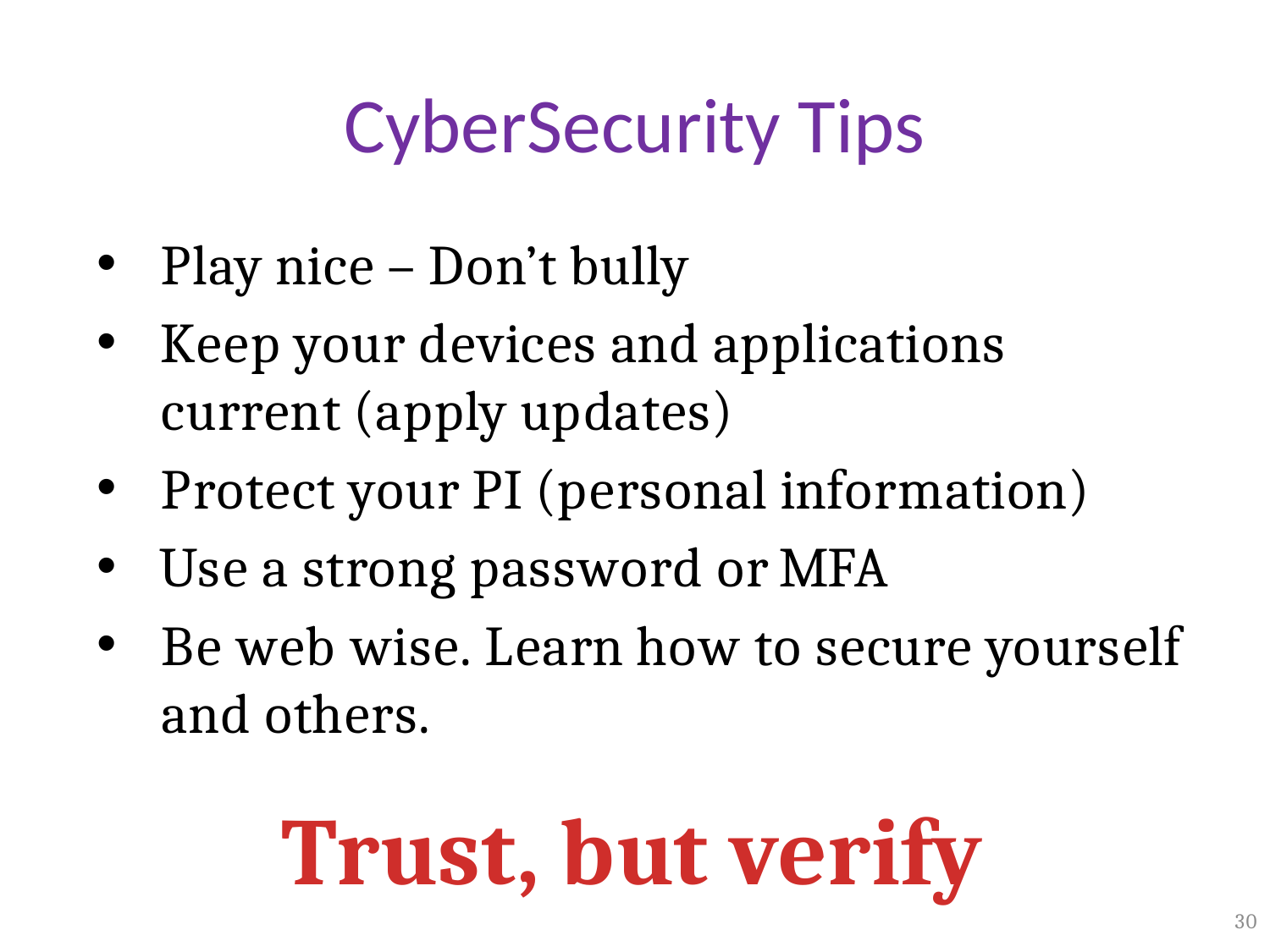

# CyberSecurity Tips
Play nice – Don’t bully
Keep your devices and applications current (apply updates)
Protect your PI (personal information)
Use a strong password or MFA
Be web wise. Learn how to secure yourself and others.
Trust, but verify
30